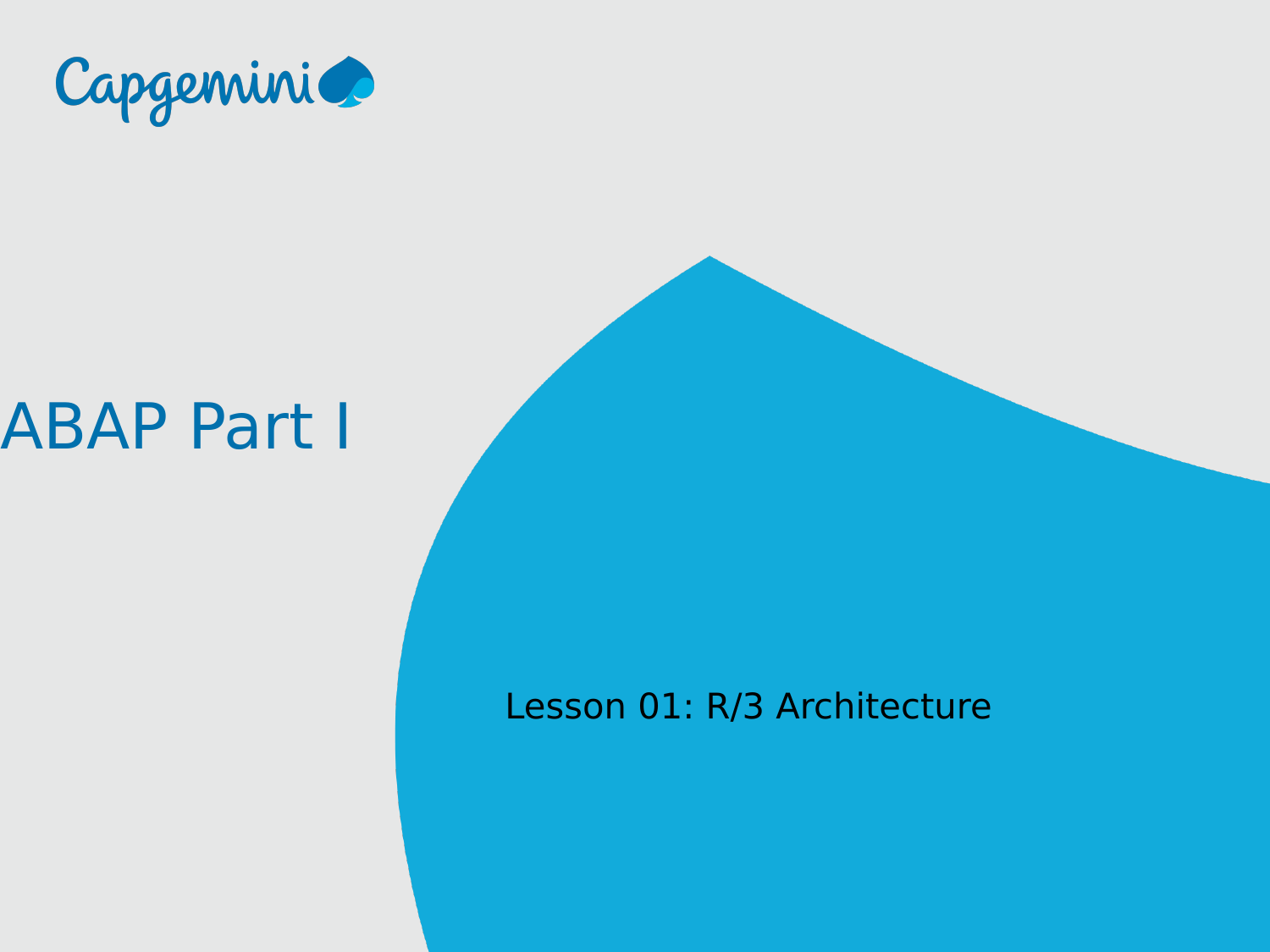

ABAP Part I
Lesson 01: R/3 Architecture